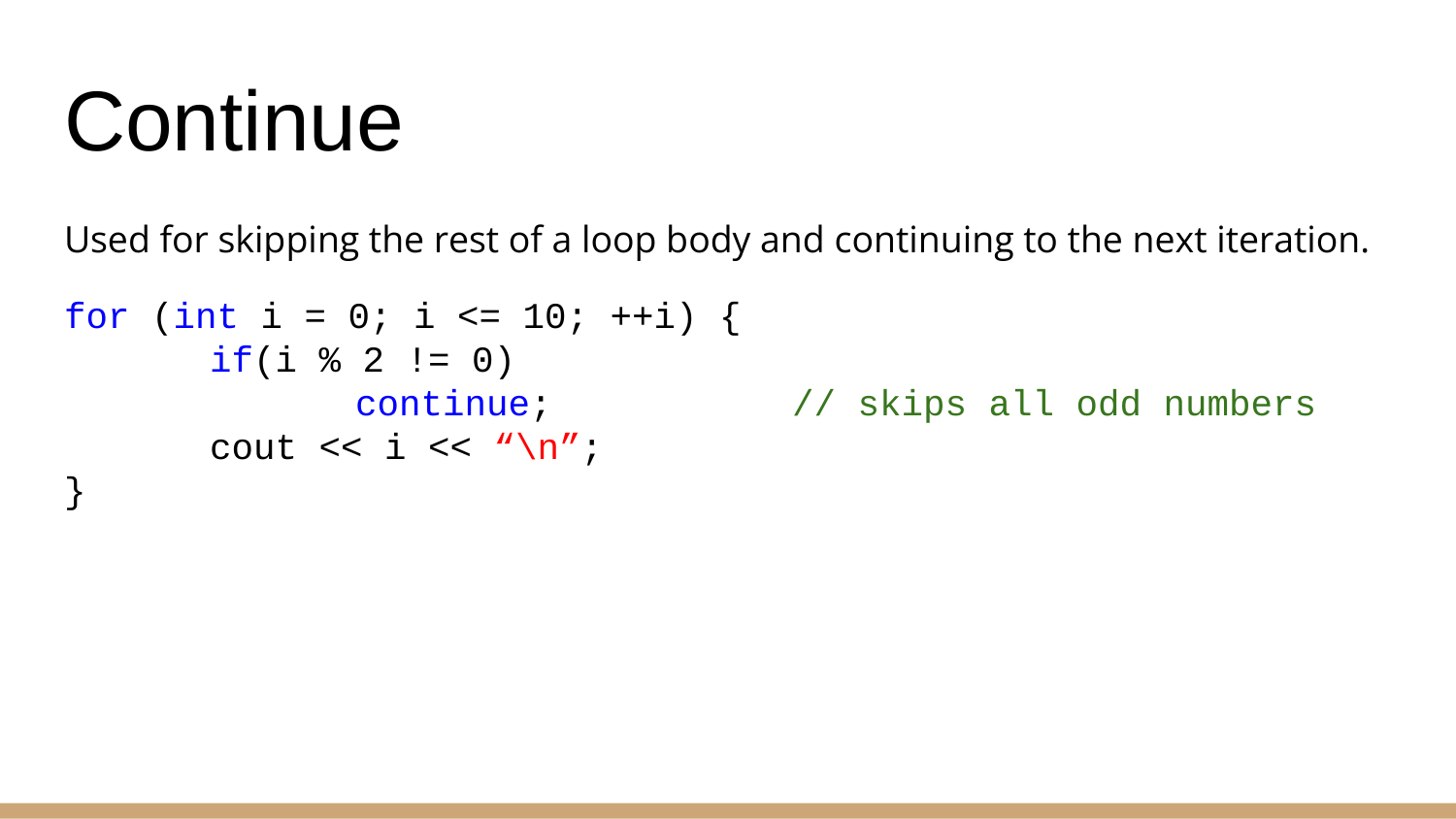

# Continue
Used for skipping the rest of a loop body and continuing to the next iteration.
for (int i = 0; i <= 10; ++i) {
	if(i % 2 != 0)
		continue;		// skips all odd numbers
	cout << i << “\n”;
}